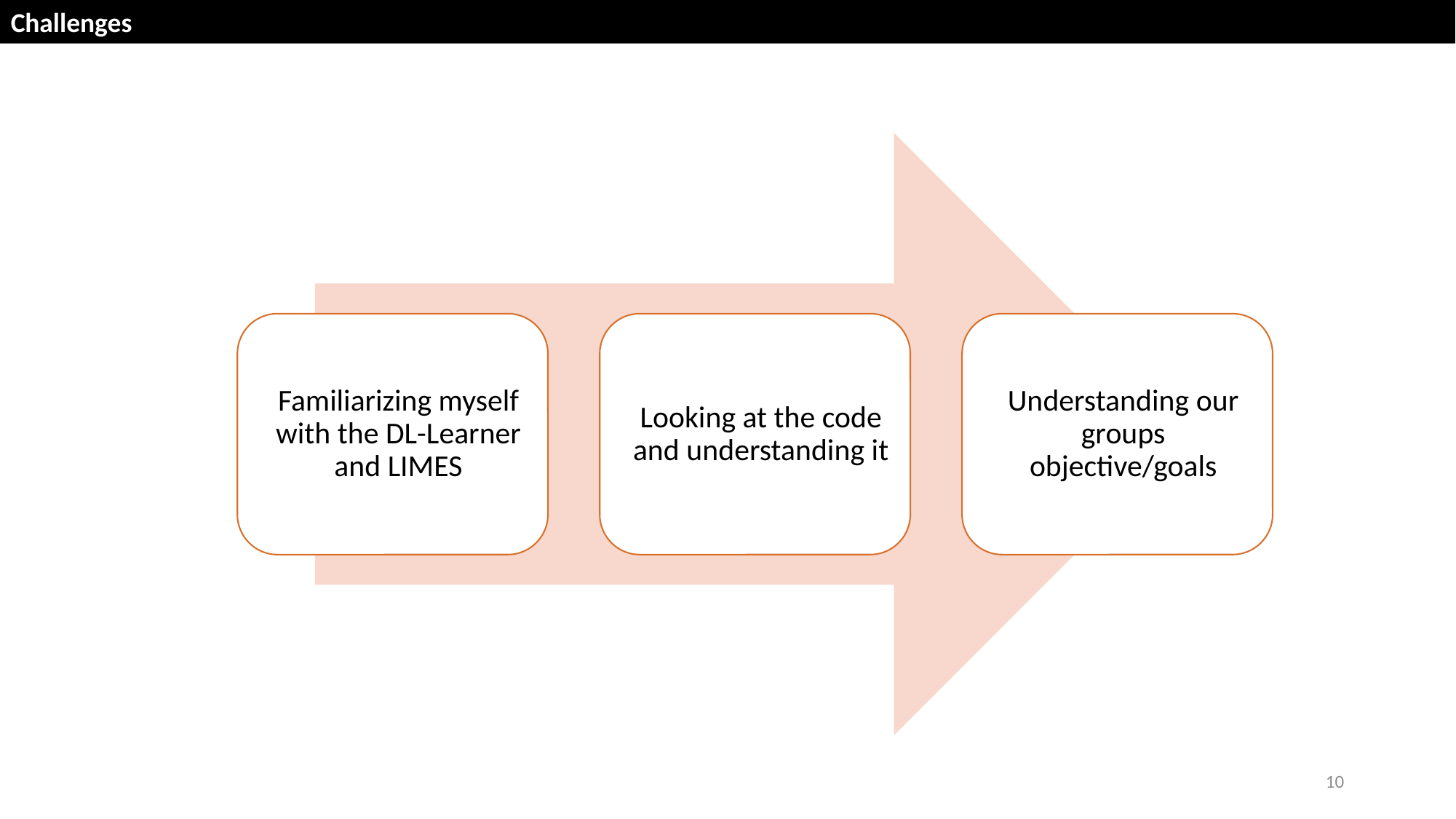

Challenges
Familiarizing myself with the DL-Learner and LIMES
Looking at the code and understanding it
Understanding our groups objective/goals
10